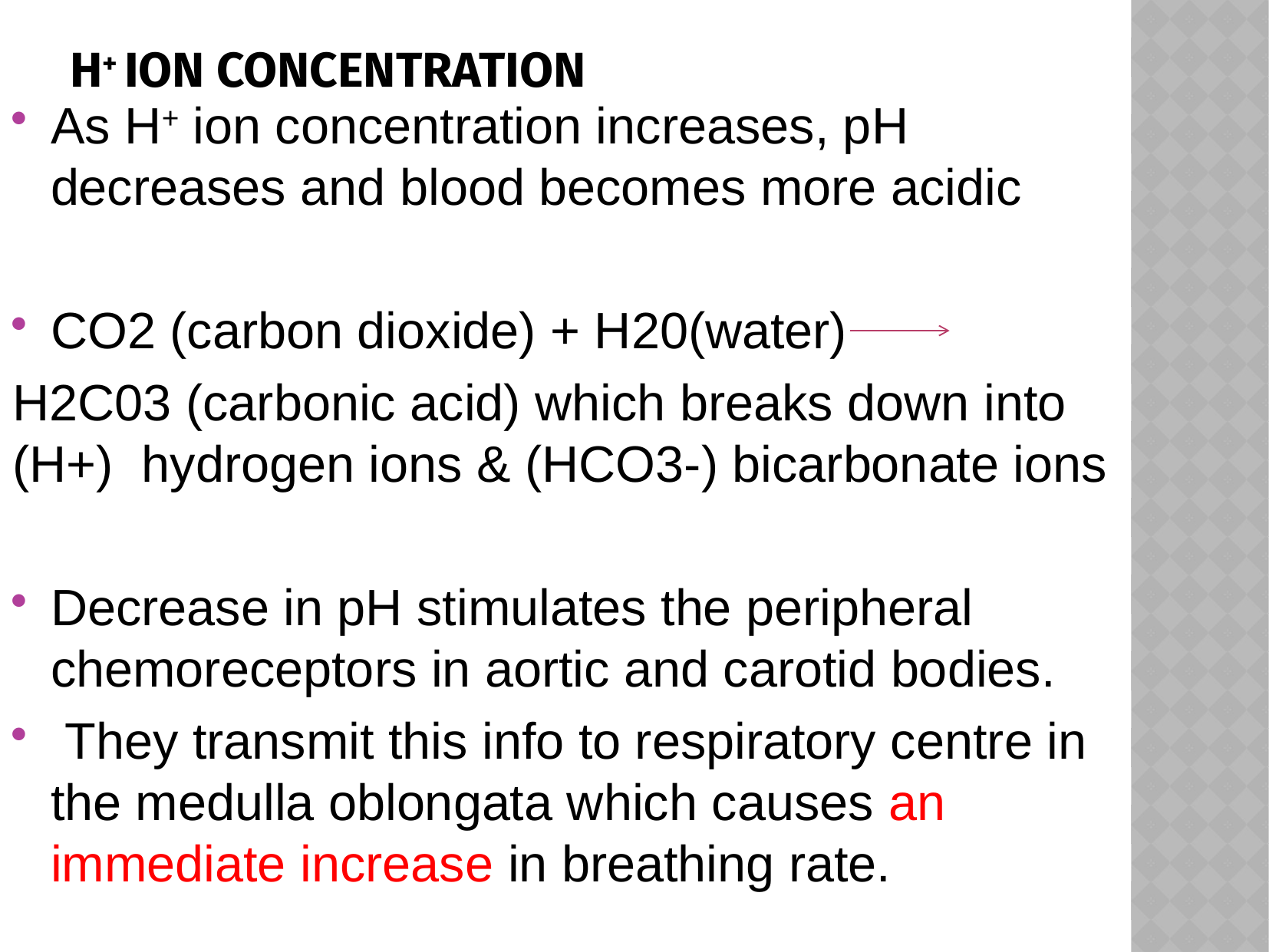

# H+ ion concentration
As H+ ion concentration increases, pH decreases and blood becomes more acidic

CO2 (carbon dioxide) + H20(water)
H2C03 (carbonic acid) which breaks down into (H+)  hydrogen ions & (HCO3-) bicarbonate ions

Decrease in pH stimulates the peripheral chemoreceptors in aortic and carotid bodies.
 They transmit this info to respiratory centre in the medulla oblongata which causes an immediate increase in breathing rate.